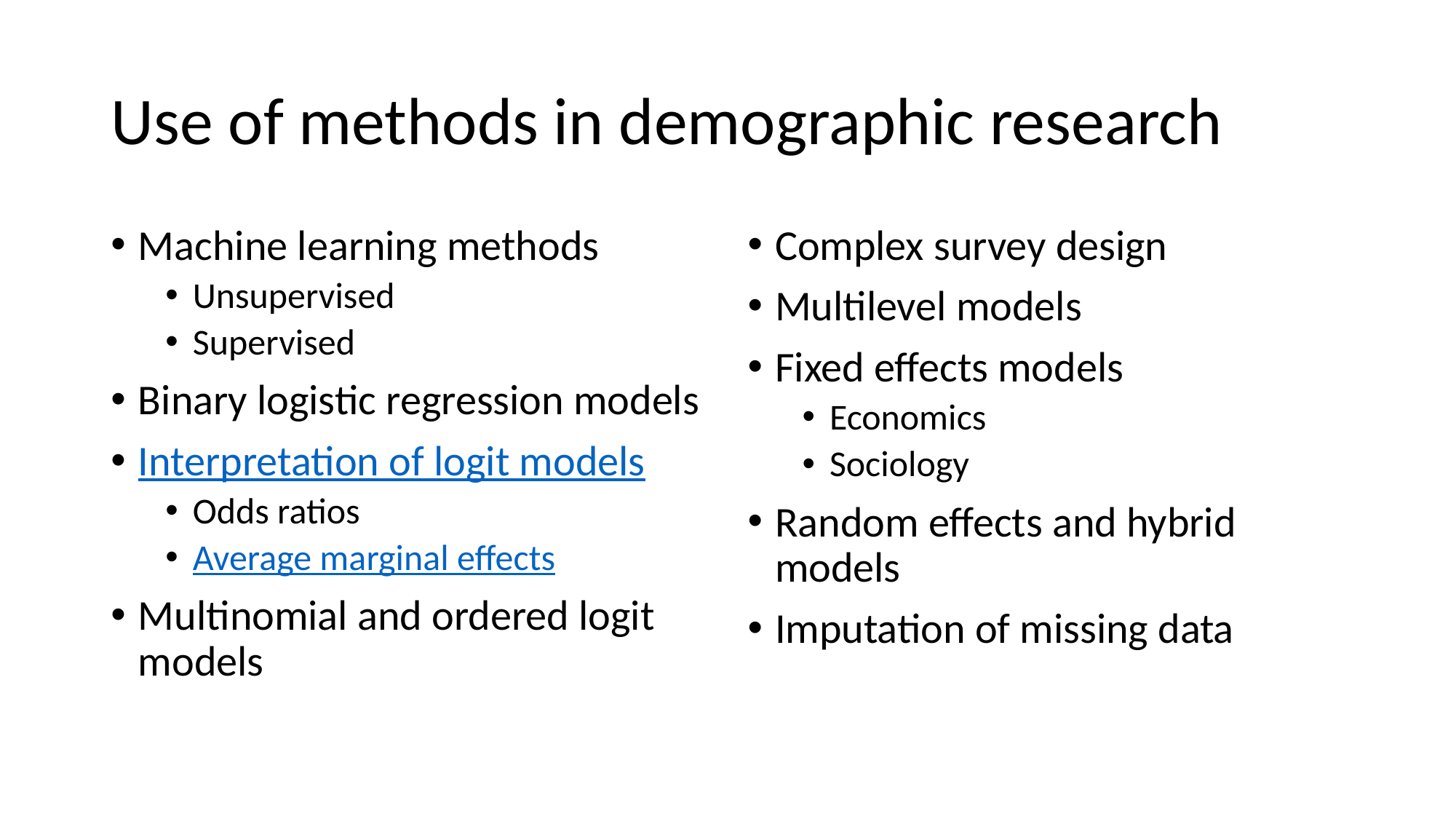

# Use of methods in demographic research
Machine learning methods
Unsupervised
Supervised
Binary logistic regression models
Interpretation of logit models
Odds ratios
Average marginal effects
Multinomial and ordered logit models
Complex survey design
Multilevel models
Fixed effects models
Economics
Sociology
Random effects and hybrid models
Imputation of missing data